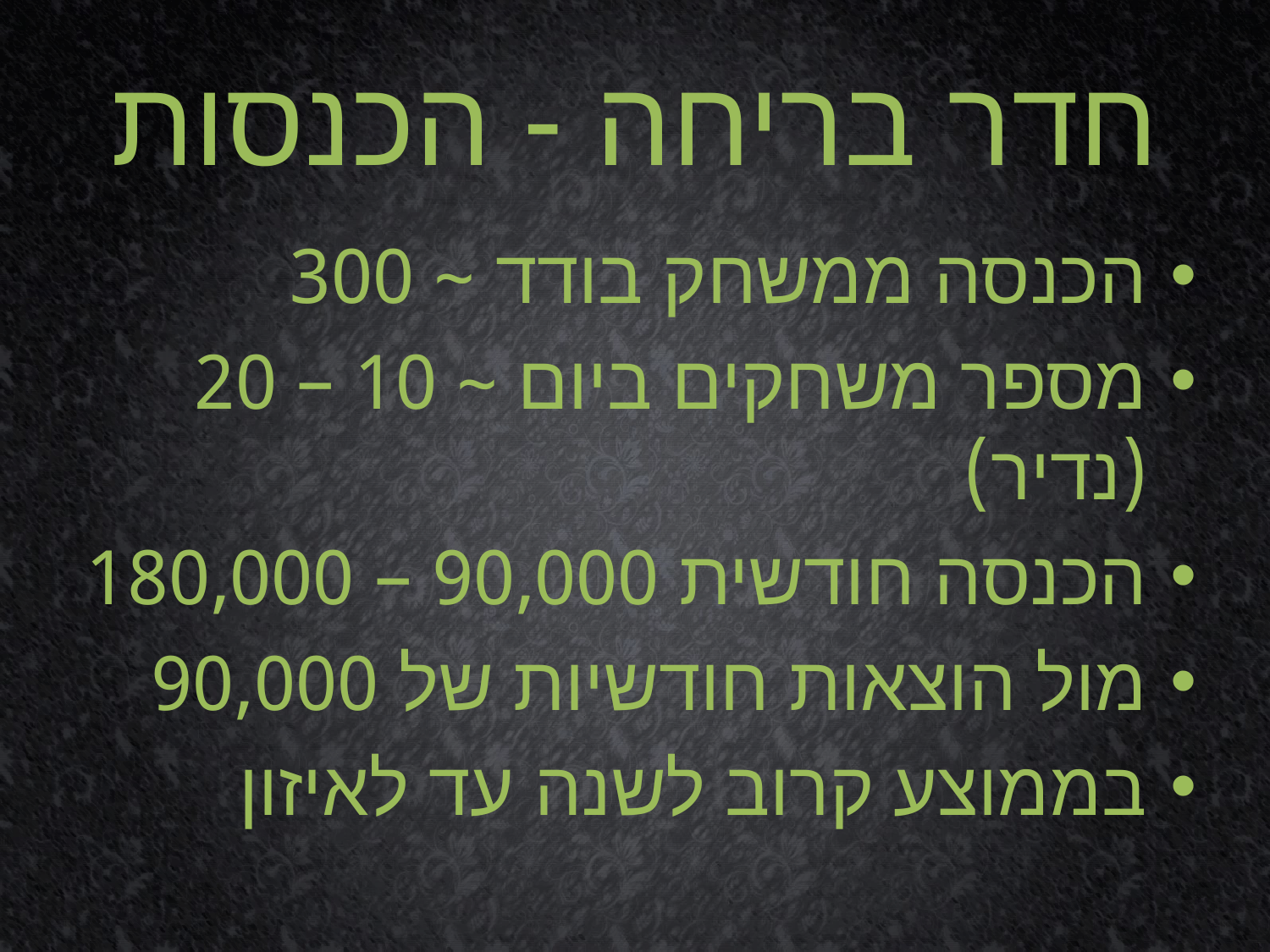

# חדר בריחה - הכנסות
הכנסה ממשחק בודד ~ 300
מספר משחקים ביום ~ 10 – 20 (נדיר)
הכנסה חודשית 90,000 – 180,000
מול הוצאות חודשיות של 90,000
בממוצע קרוב לשנה עד לאיזון